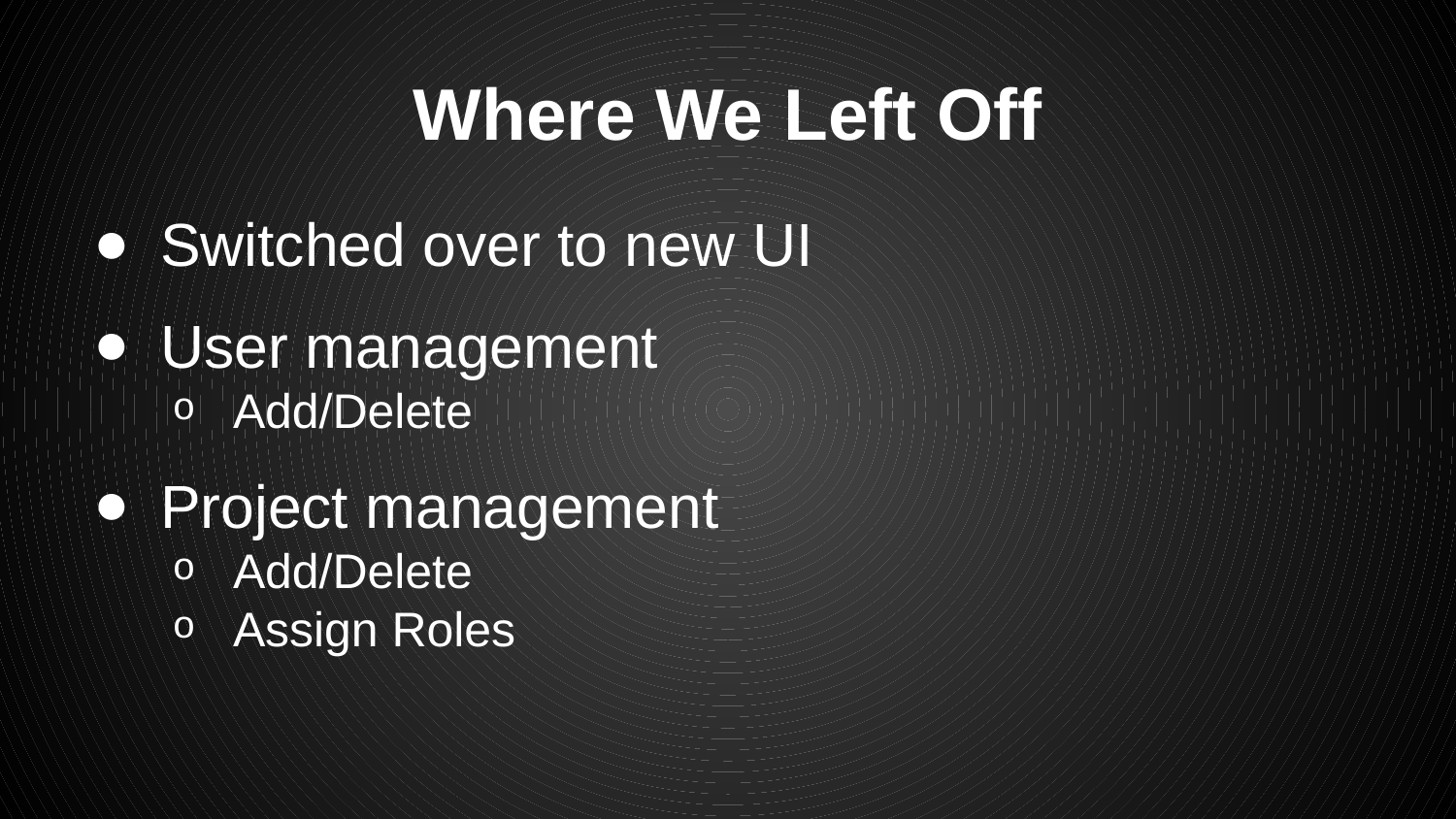

# Where We Left Off
Switched over to new UI

User management
Add/Delete

Project management
Add/Delete
Assign Roles